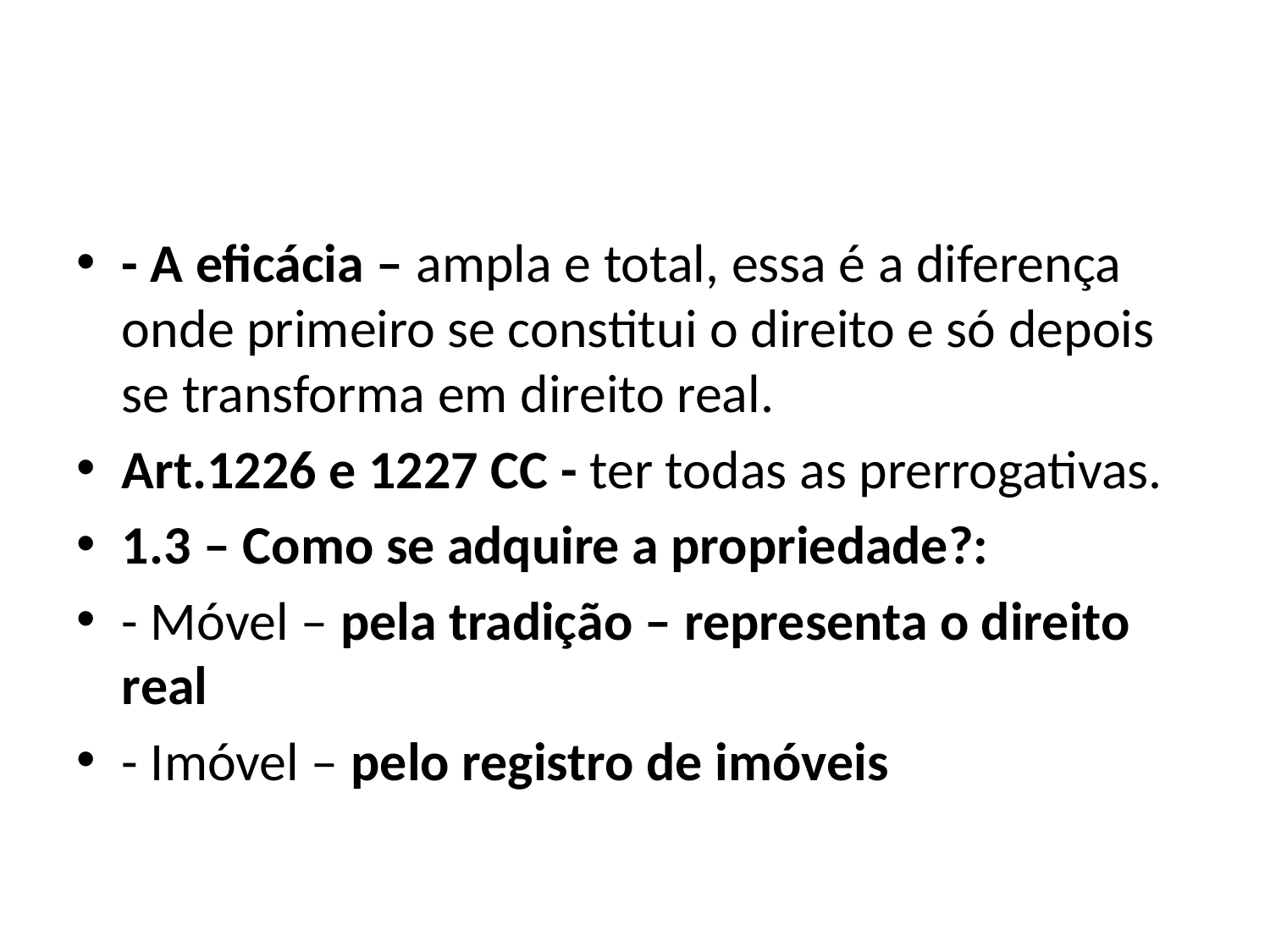

#
- A eficácia – ampla e total, essa é a diferença onde primeiro se constitui o direito e só depois se transforma em direito real.
Art.1226 e 1227 CC - ter todas as prerrogativas.
1.3 – Como se adquire a propriedade?:
- Móvel – pela tradição – representa o direito real
- Imóvel – pelo registro de imóveis